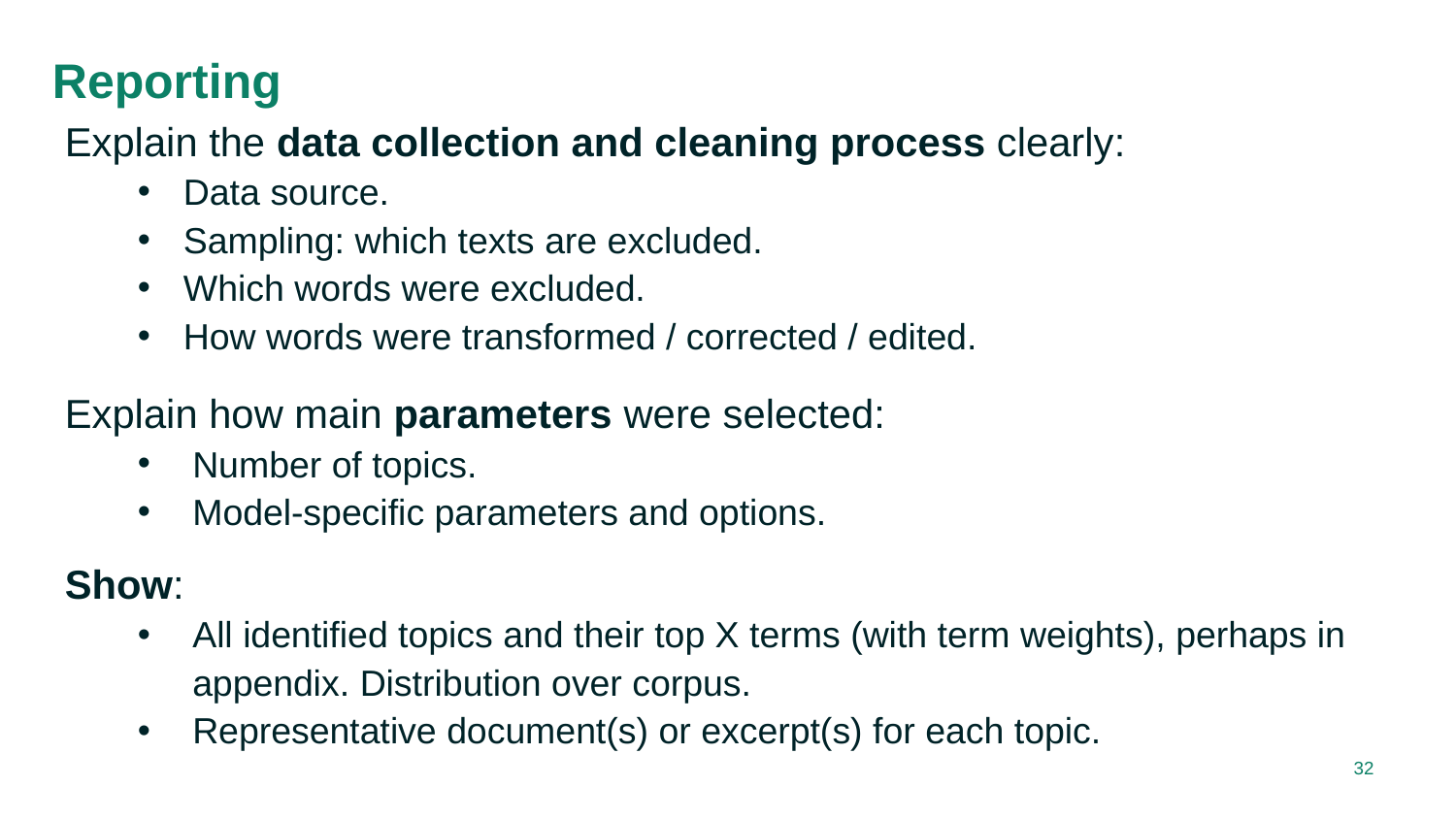

# Reporting
Explain the data collection and cleaning process clearly:
Data source.
Sampling: which texts are excluded.
Which words were excluded.
How words were transformed / corrected / edited.

Explain how main parameters were selected:
Number of topics.
Model-specific parameters and options.

Show:
All identified topics and their top X terms (with term weights), perhaps in appendix. Distribution over corpus.
Representative document(s) or excerpt(s) for each topic.
32